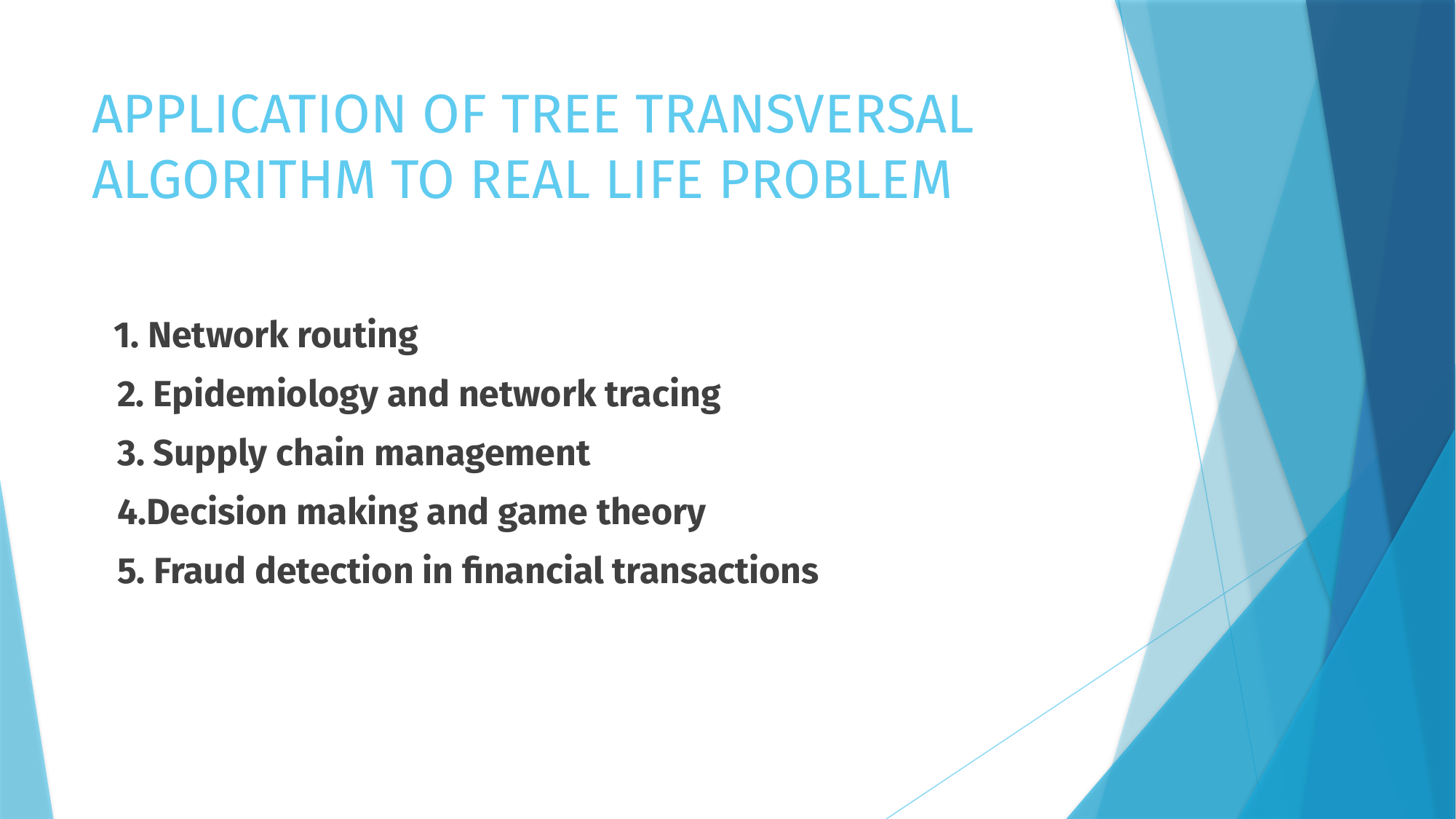

# APPLICATION OF TREE TRANSVERSAL ALGORITHM TO REAL LIFE PROBLEM

   1. Network routing
   2. Epidemiology and network tracing
   3. Supply chain management
   4.Decision making and game theory
   5. Fraud detection in financial transactions